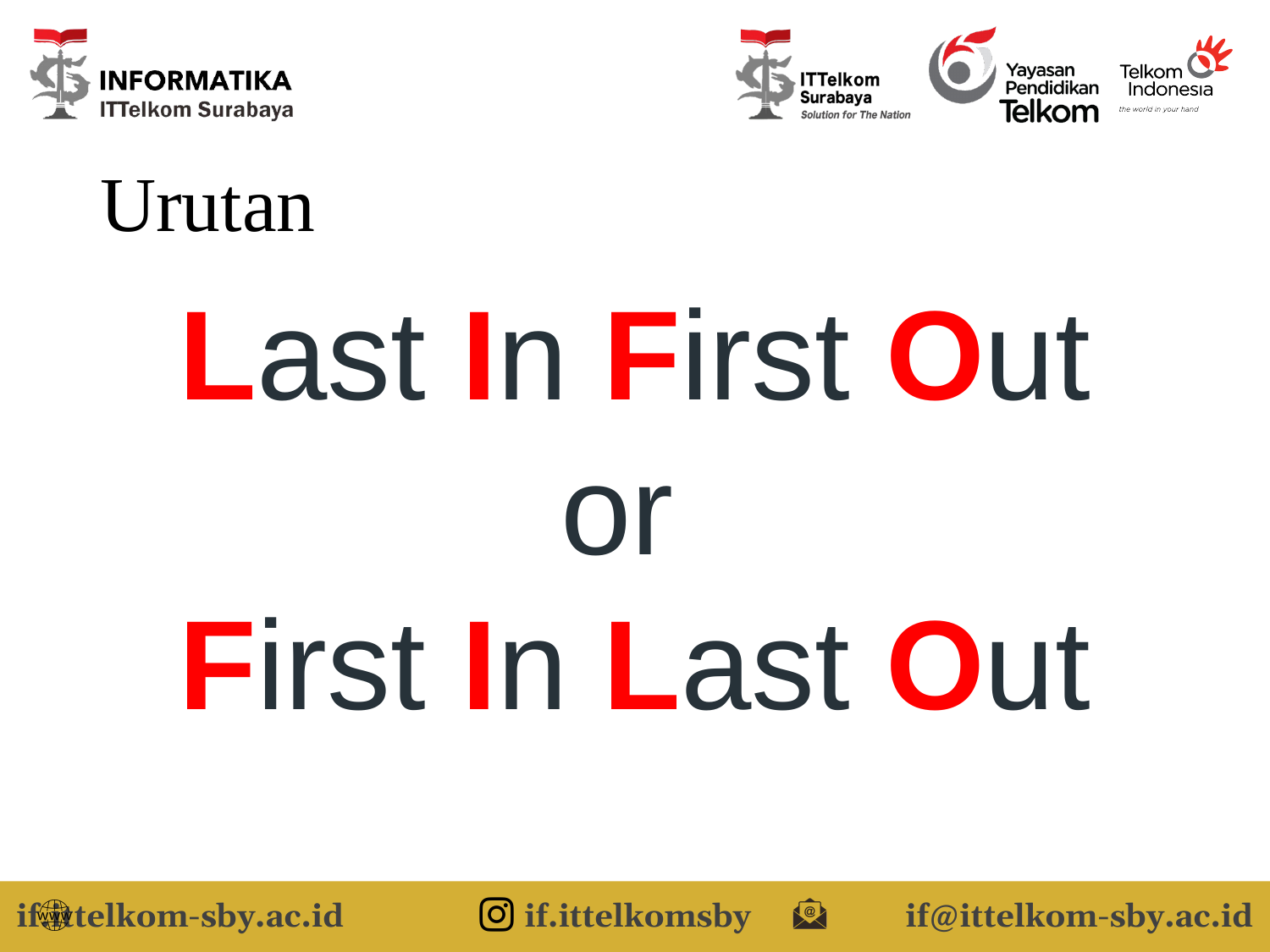

# Urutan
Last In First Out
or
First In Last Out